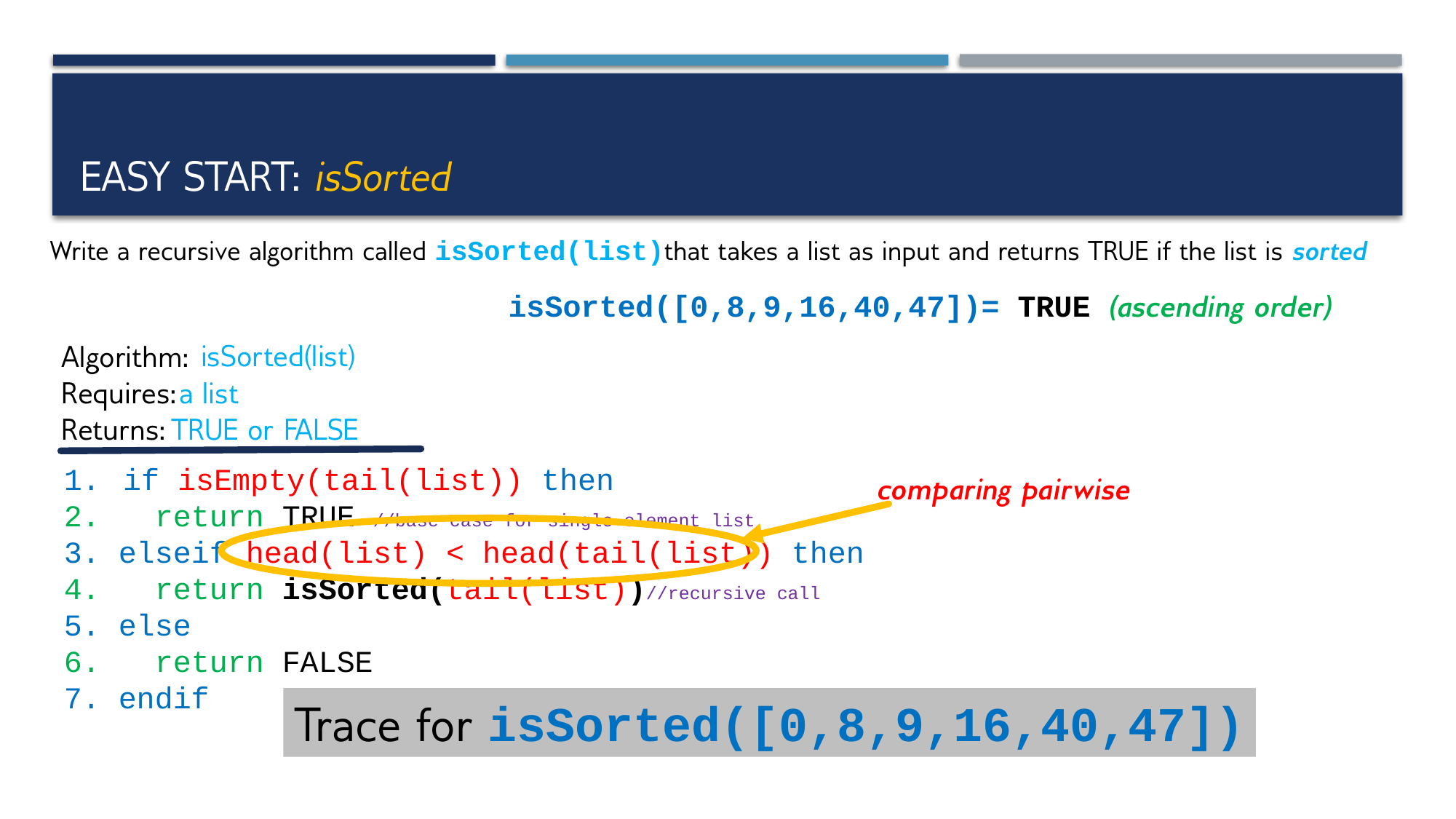

# Easy start: isSorted
Write a recursive algorithm called isSorted(list)that takes a list as input and returns TRUE if the list is sorted
isSorted([0,8,9,16,40,47])= TRUE (ascending order)
isSorted(list)
Algorithm:
Requires:
Returns:
a list
TRUE or FALSE
 if isEmpty(tail(list)) then
2.   return TRUE //base case for single element list
3. elseif head(list) < head(tail(list)) then
4.   return isSorted(tail(list))//recursive call
5. else
  return FALSE
endif
comparing pairwise

Trace for isSorted([0,8,9,16,40,47])